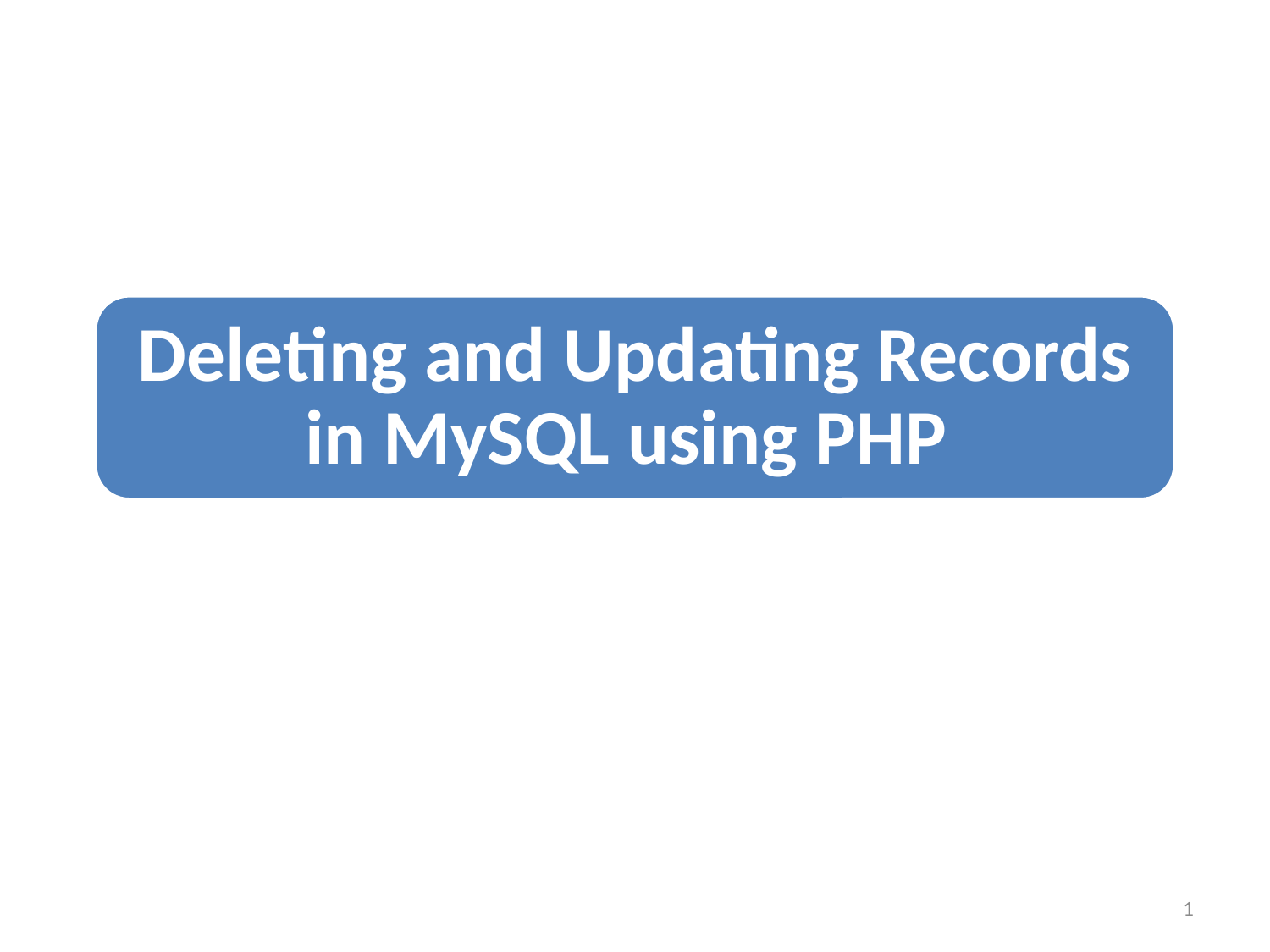

Deleting and Updating Records in MySQL using PHP
1